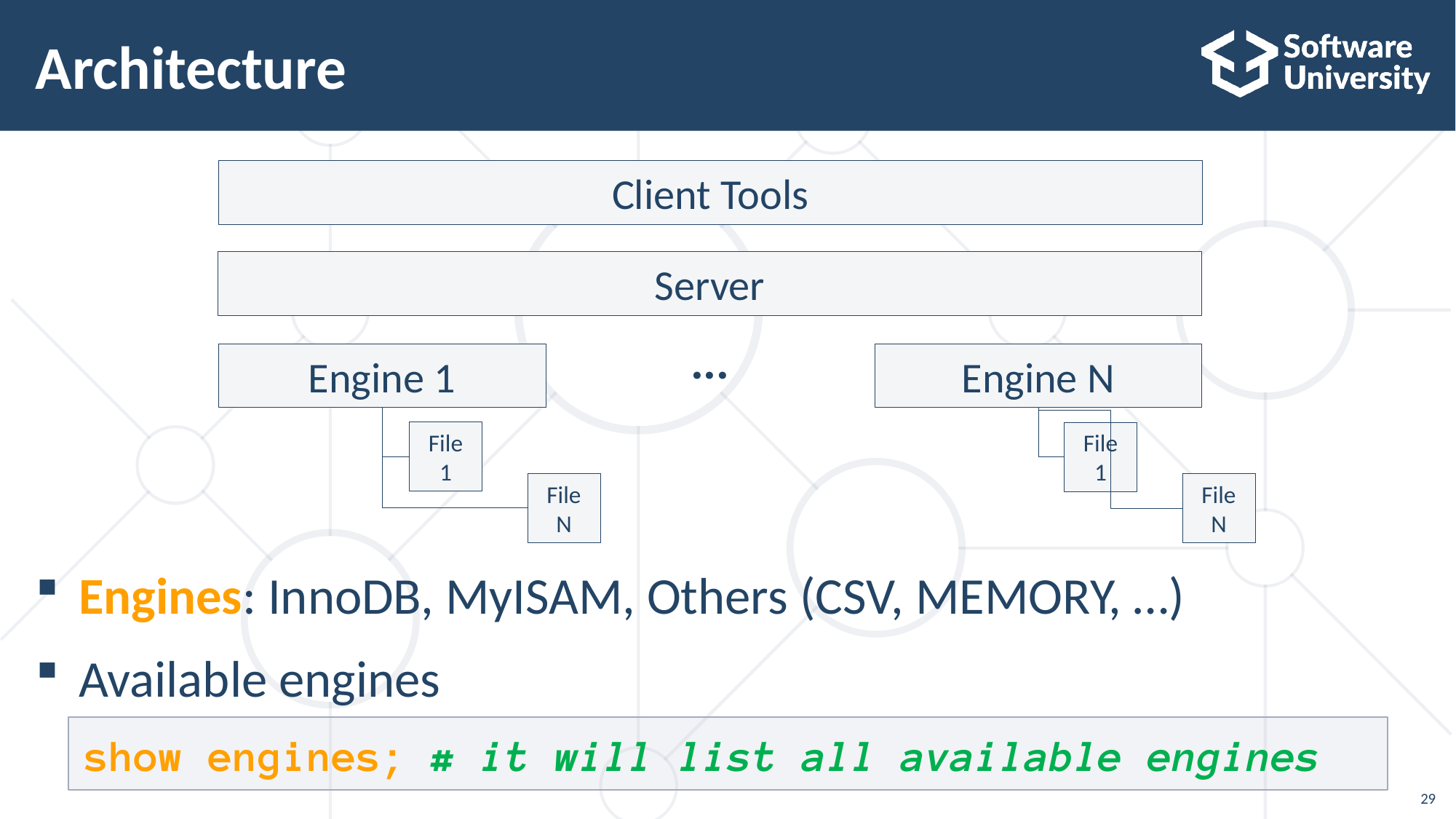

# Architecture

Engines: InnoDB, MyISAM, Others (CSV, MEMORY, …)
Available engines
Client Tools
Server
...
Engine 1
Engine N
File 1
File 1
File N
File N
show engines; # it will list all available engines
29